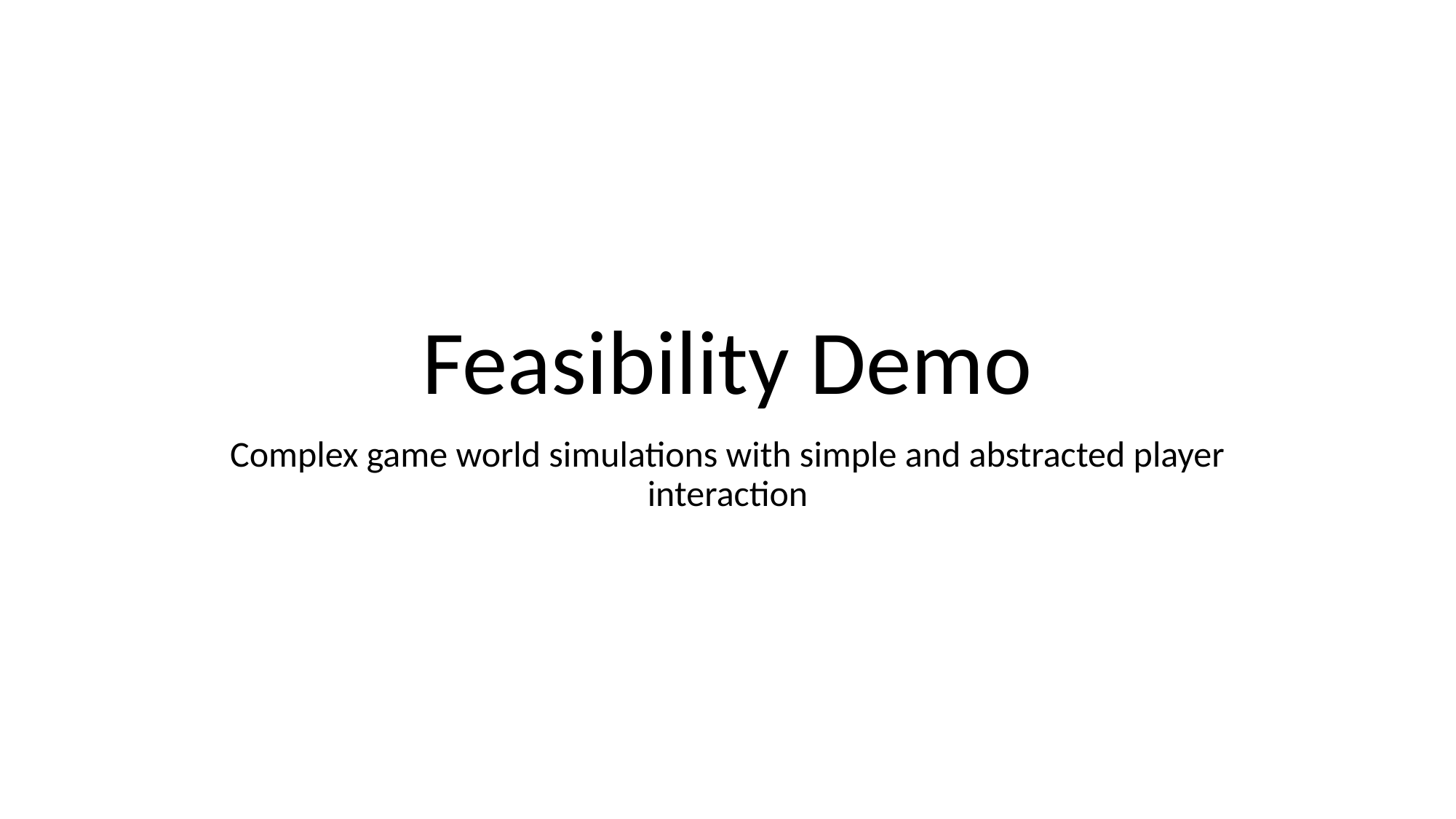

# Feasibility Demo
Complex game world simulations with simple and abstracted player interaction